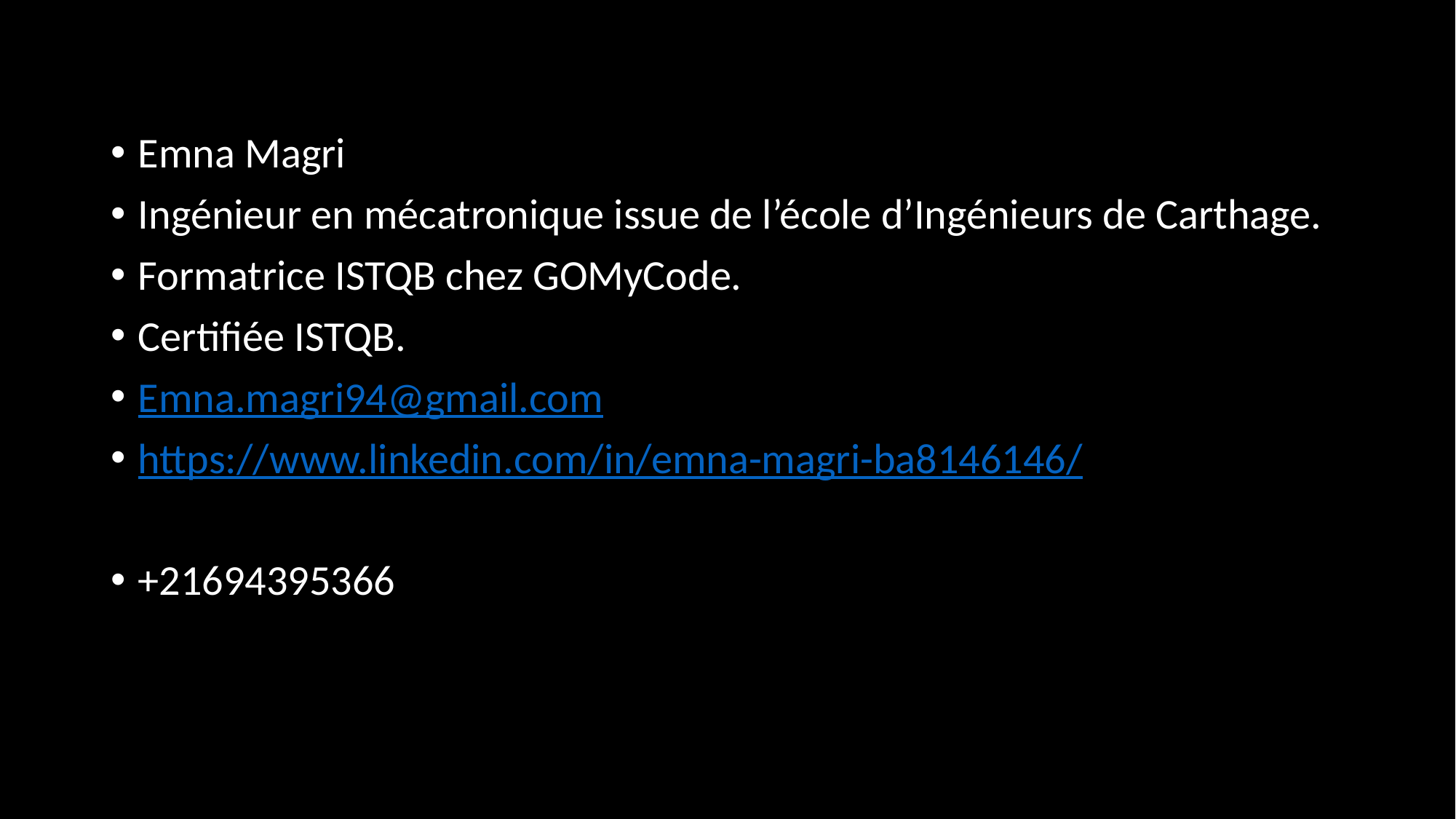

Emna Magri
Ingénieur en mécatronique issue de l’école d’Ingénieurs de Carthage.
Formatrice ISTQB chez GOMyCode.
Certifiée ISTQB.
Emna.magri94@gmail.com
https://www.linkedin.com/in/emna-magri-ba8146146/

+21694395366